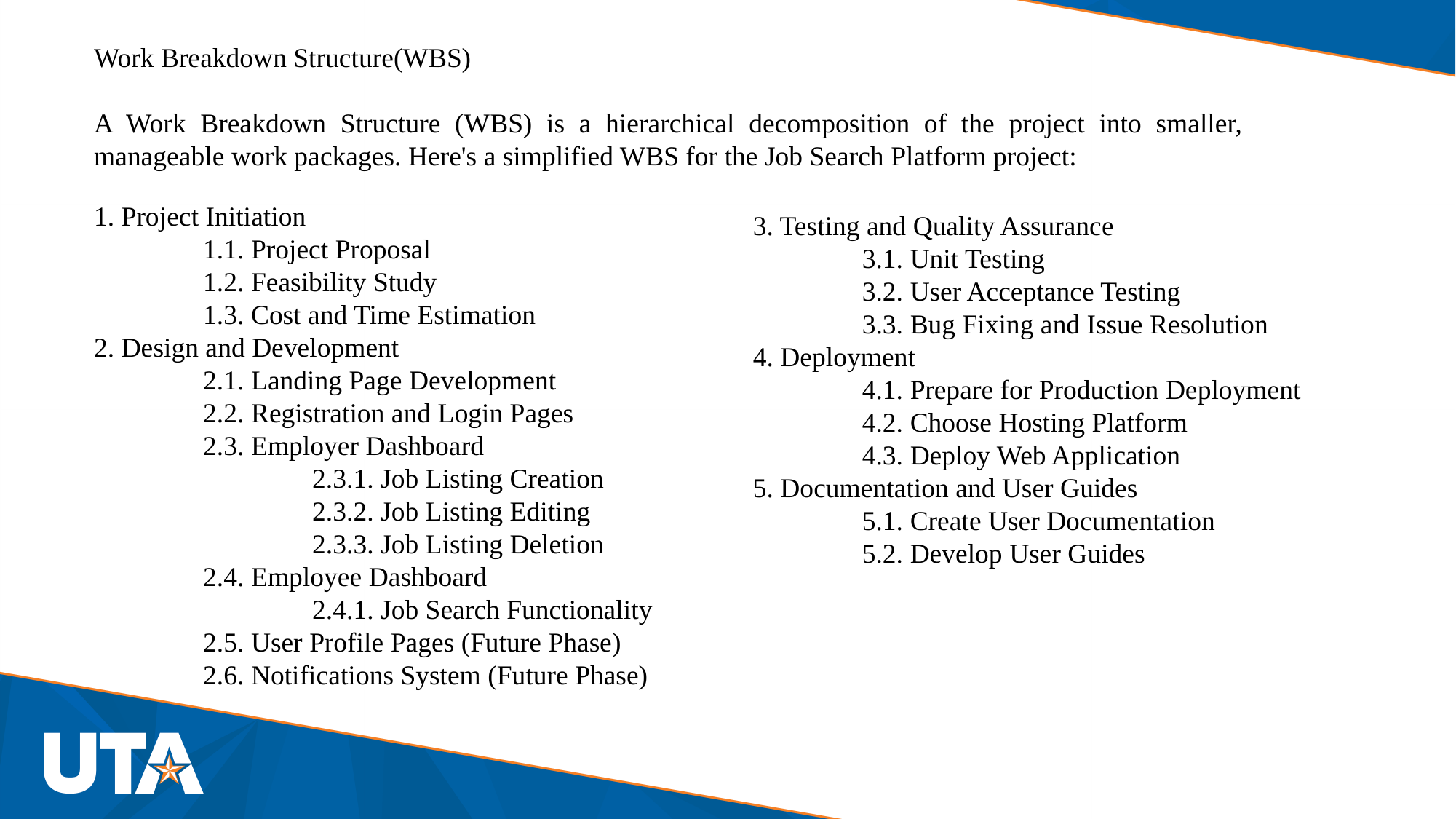

Work Breakdown Structure(WBS)

A Work Breakdown Structure (WBS) is a hierarchical decomposition of the project into smaller, manageable work packages. Here's a simplified WBS for the Job Search Platform project:

1. Project Initiation
	1.1. Project Proposal
	1.2. Feasibility Study
	1.3. Cost and Time Estimation
2. Design and Development
	2.1. Landing Page Development
	2.2. Registration and Login Pages
	2.3. Employer Dashboard
		2.3.1. Job Listing Creation
		2.3.2. Job Listing Editing
		2.3.3. Job Listing Deletion
	2.4. Employee Dashboard
		2.4.1. Job Search Functionality
	2.5. User Profile Pages (Future Phase)
	2.6. Notifications System (Future Phase)
3. Testing and Quality Assurance
	3.1. Unit Testing
	3.2. User Acceptance Testing
	3.3. Bug Fixing and Issue Resolution
4. Deployment
	4.1. Prepare for Production Deployment
	4.2. Choose Hosting Platform
	4.3. Deploy Web Application
5. Documentation and User Guides
	5.1. Create User Documentation
	5.2. Develop User Guides